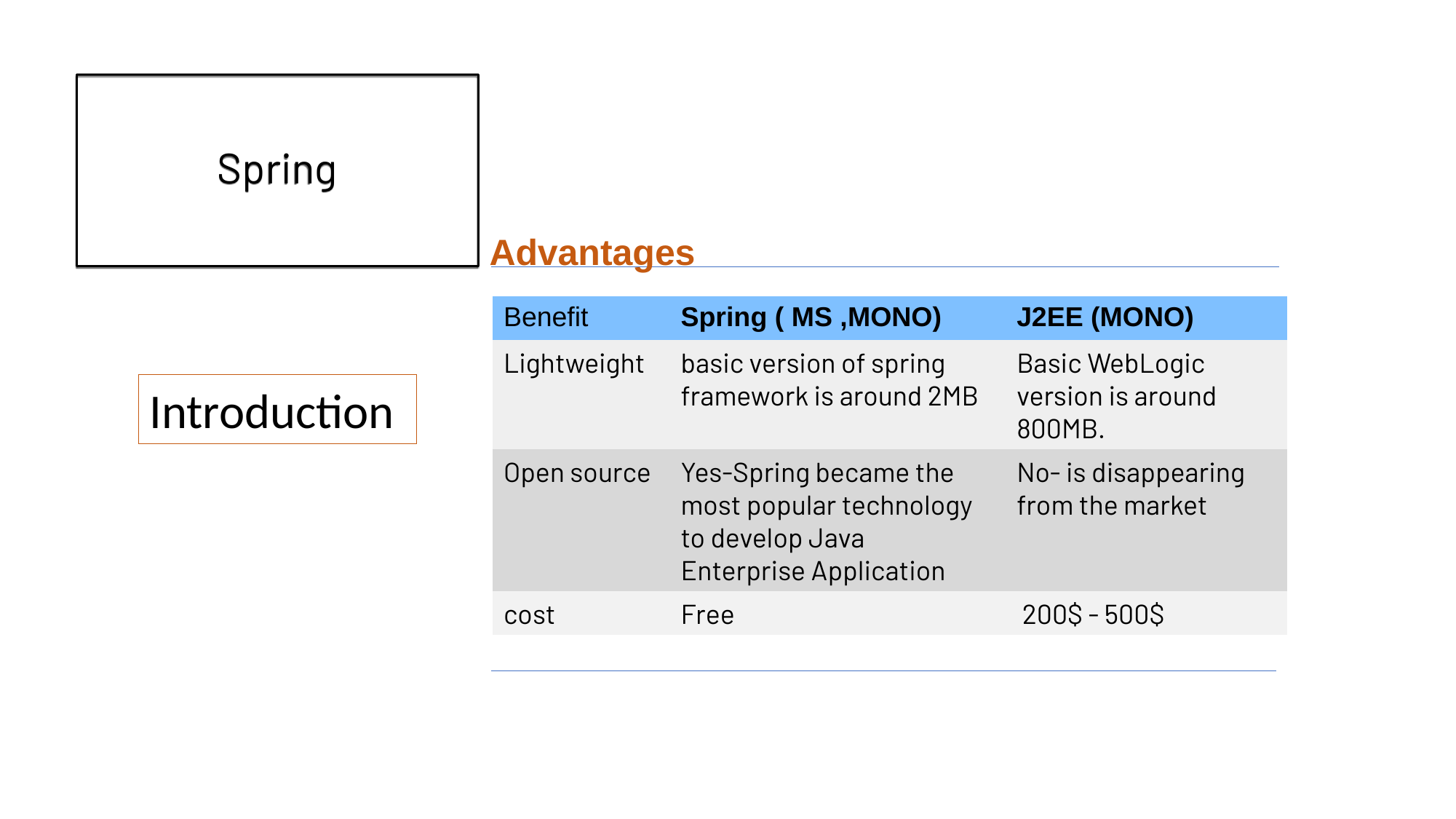

# Spring
Advantages
| Benefit | Spring ( MS ,MONO) | J2EE (MONO) |
| --- | --- | --- |
| Lightweight | basic version of spring framework is around 2MB | Basic WebLogic version is around 800MB. |
| Open source | Yes-Spring became the most popular technology to develop Java Enterprise Application | No- is disappearing from the market |
| cost | Free | 200$ - 500$ |
Introduction